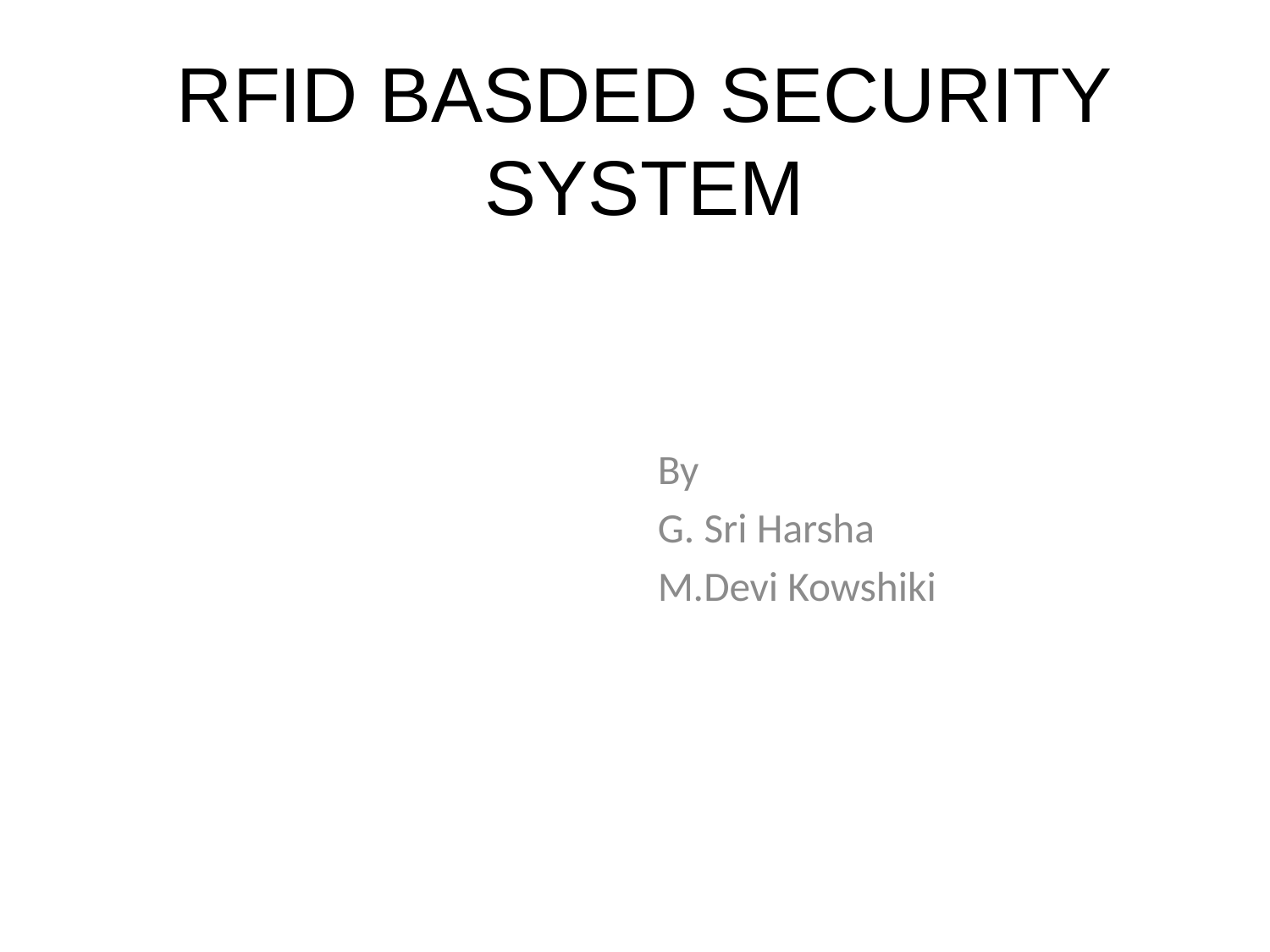

# RFID BASDED SECURITY SYSTEM
By
G. Sri Harsha
M.Devi Kowshiki